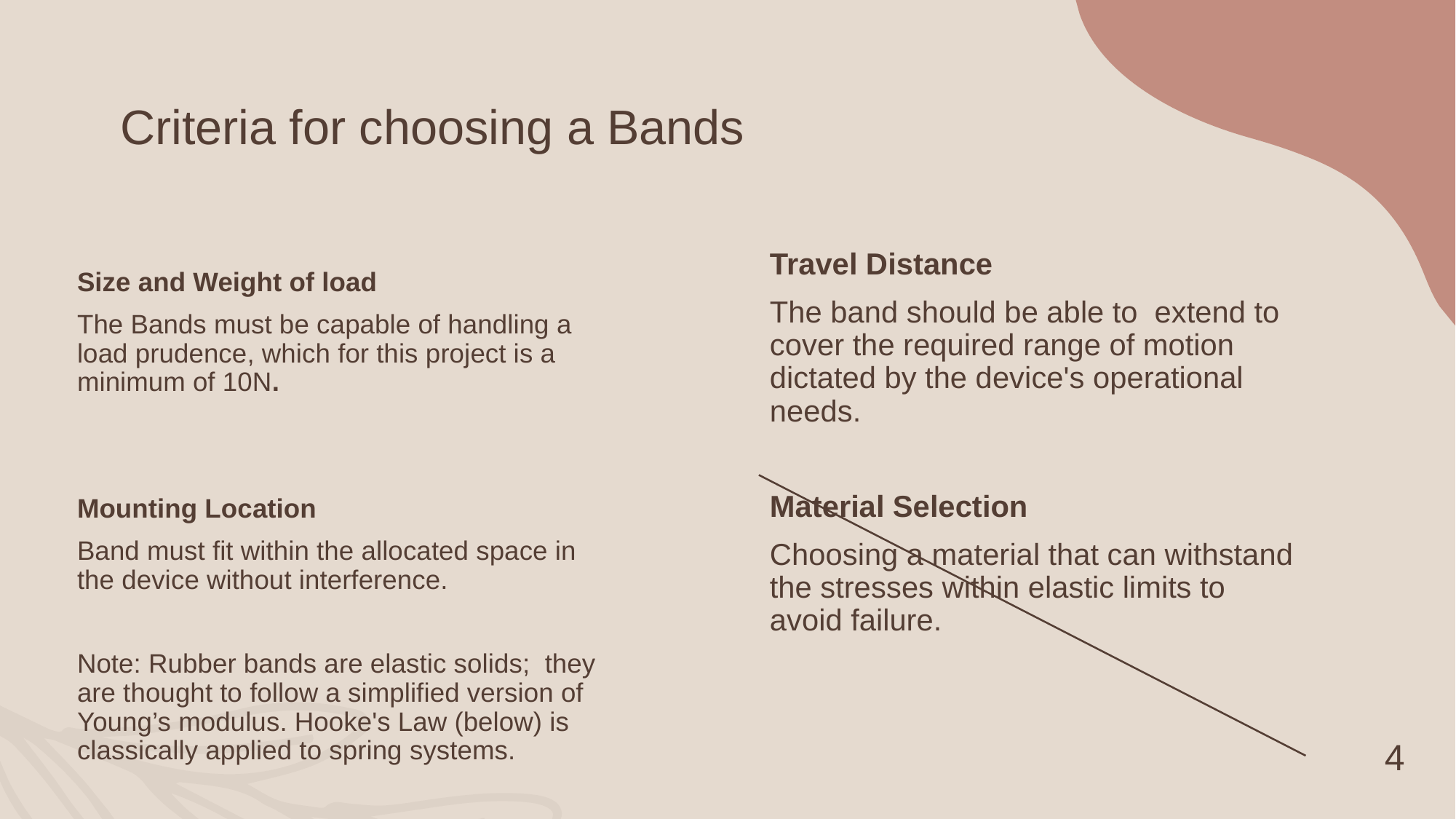

# Criteria for choosing a Bands
Travel Distance
The band should be able to  extend to cover the required range of motion dictated by the device's operational needs.

Material Selection
Choosing a material that can withstand the stresses within elastic limits to avoid failure.
Size and Weight of load
The Bands must be capable of handling a load prudence, which for this project is a minimum of 10N.

Mounting Location
Band must fit within the allocated space in the device without interference.

Note: Rubber bands are elastic solids;  they are thought to follow a simplified version of Young’s modulus. Hooke's Law (below) is classically applied to spring systems.
4